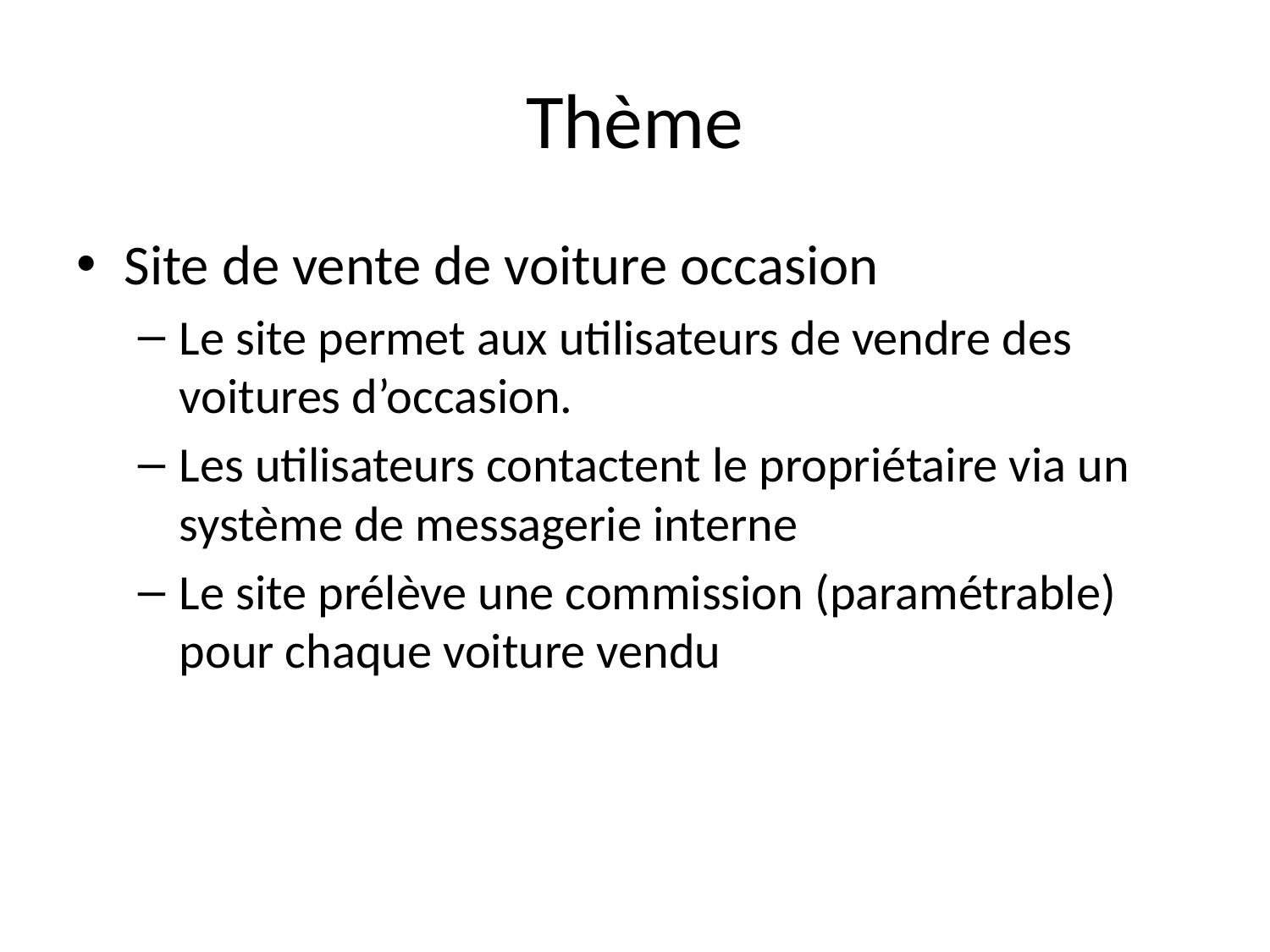

# Thème
Site de vente de voiture occasion
Le site permet aux utilisateurs de vendre des voitures d’occasion.
Les utilisateurs contactent le propriétaire via un système de messagerie interne
Le site prélève une commission (paramétrable) pour chaque voiture vendu